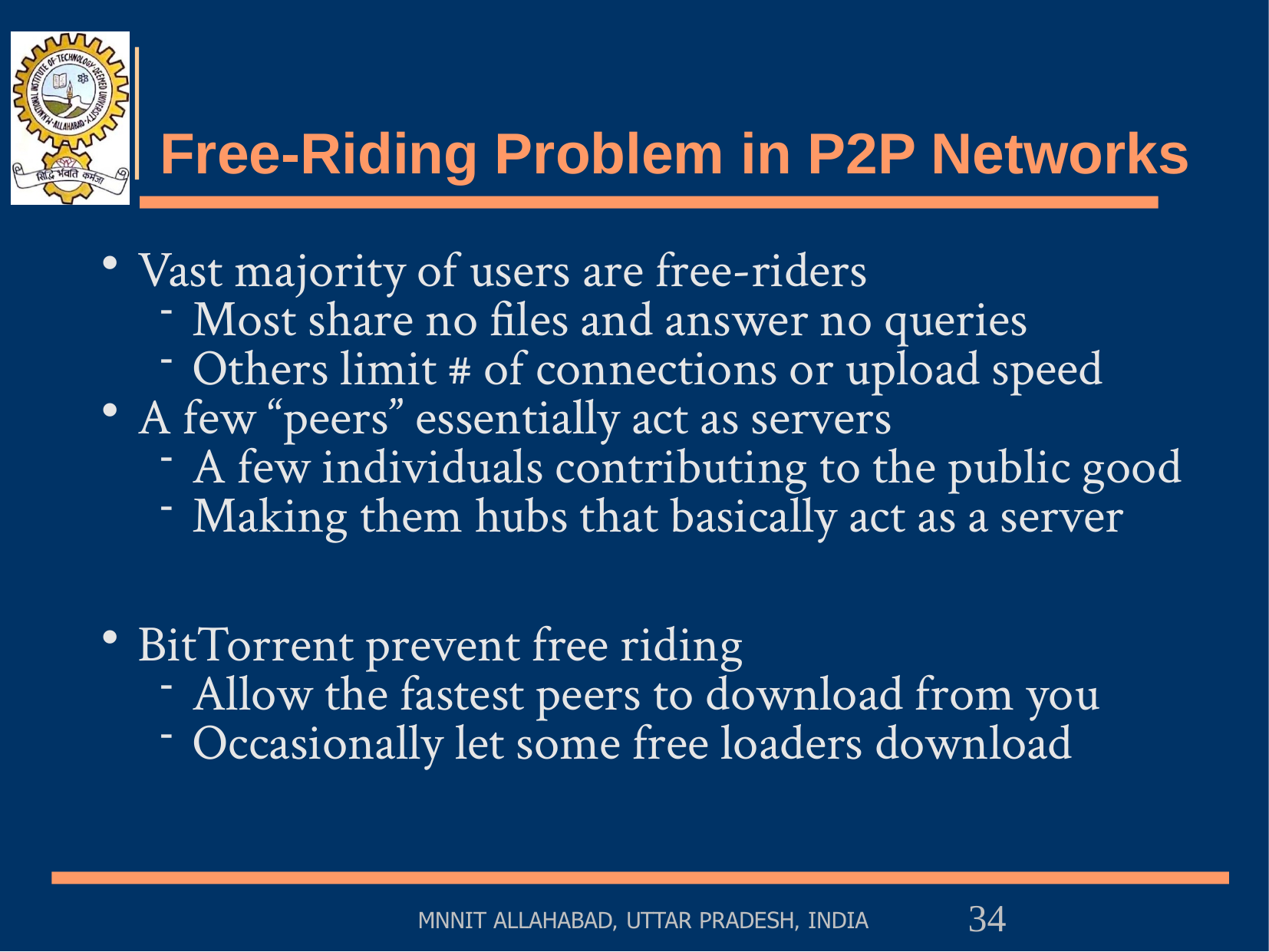

# Free-Riding Problem in P2P Networks
Vast majority of users are free-riders
Most share no files and answer no queries
Others limit # of connections or upload speed
A few “peers” essentially act as servers
A few individuals contributing to the public good
Making them hubs that basically act as a server

BitTorrent prevent free riding
Allow the fastest peers to download from you
Occasionally let some free loaders download